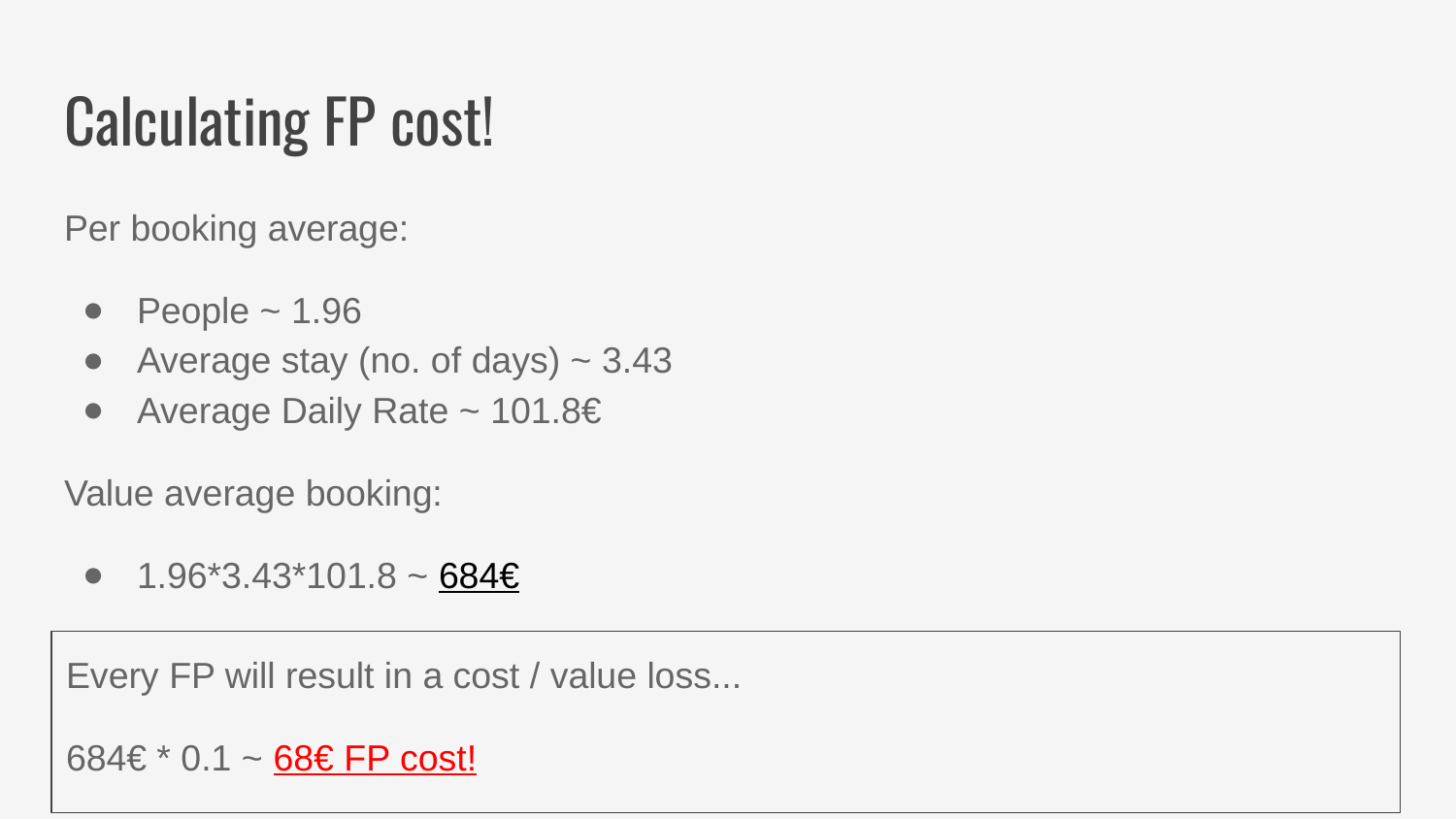

# Calculating FP cost!
Per booking average:
People ~ 1.96
Average stay (no. of days) ~ 3.43
Average Daily Rate ~ 101.8€
Value average booking:
1.96*3.43*101.8 ~ 684€

Every FP will result in a cost / value loss...
684€ * 0.1 ~ 68€ FP cost!